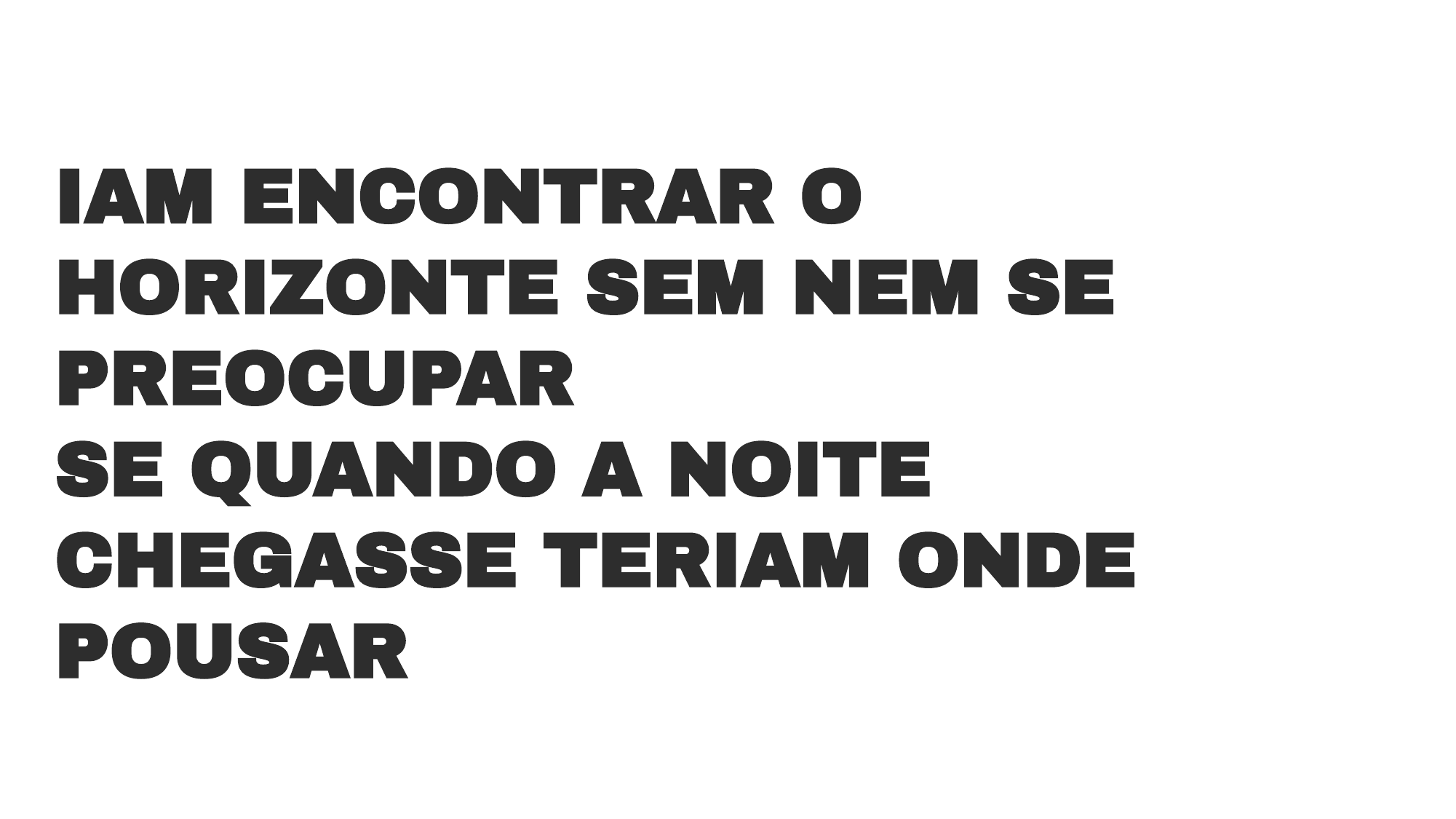

IAM ENCONTRAR O HORIZONTE SEM NEM SE PREOCUPAR
SE QUANDO A NOITE CHEGASSE TERIAM ONDE POUSAR